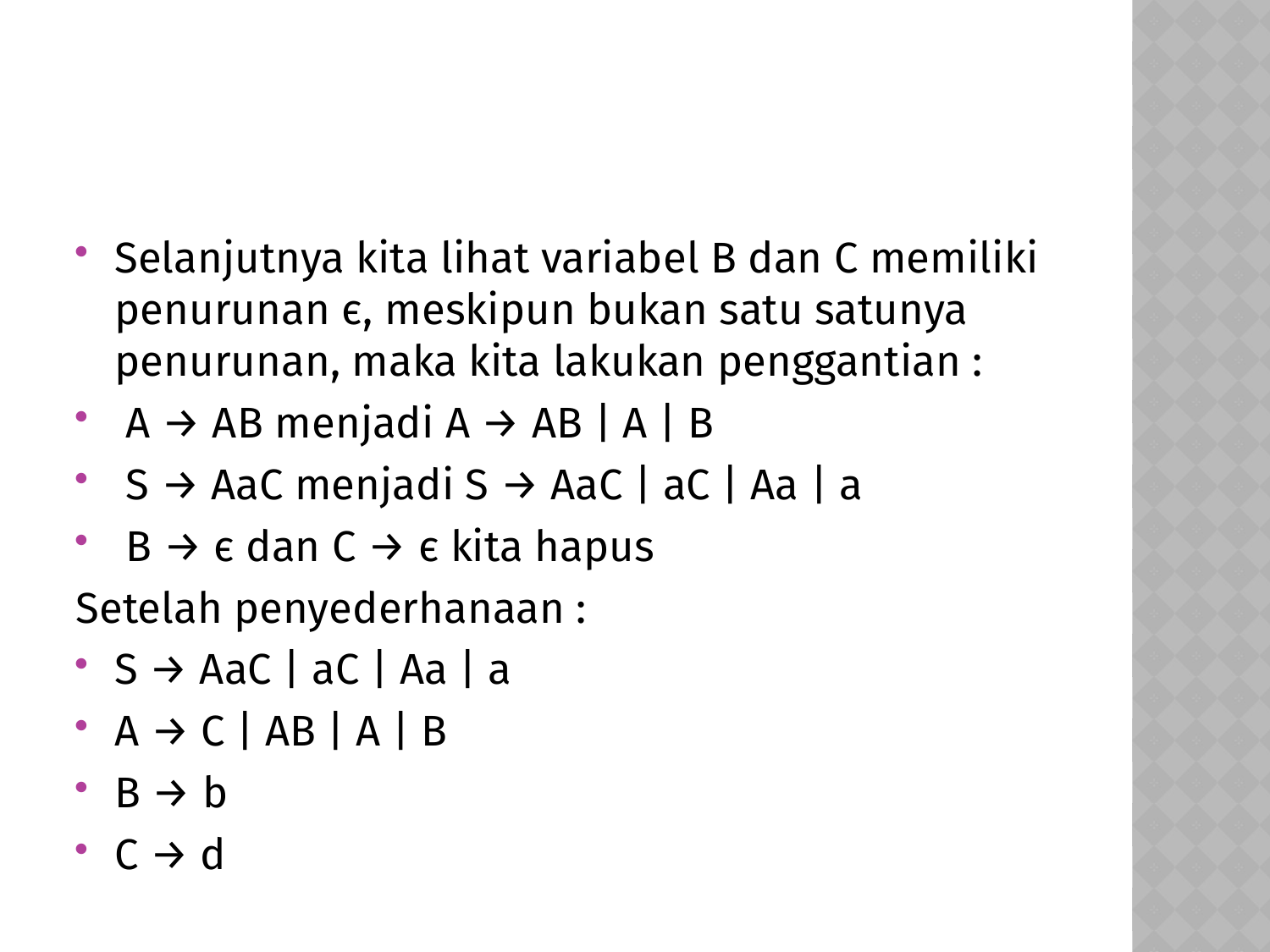

#
Selanjutnya kita lihat variabel B dan C memiliki penurunan є, meskipun bukan satu satunya penurunan, maka kita lakukan penggantian :
 A → AB menjadi A → AB | A | B
 S → AaC menjadi S → AaC | aC | Aa | a
 B → є dan C → є kita hapus
Setelah penyederhanaan :
S → AaC | aC | Aa | a
A → C | AB | A | B
B → b
C → d